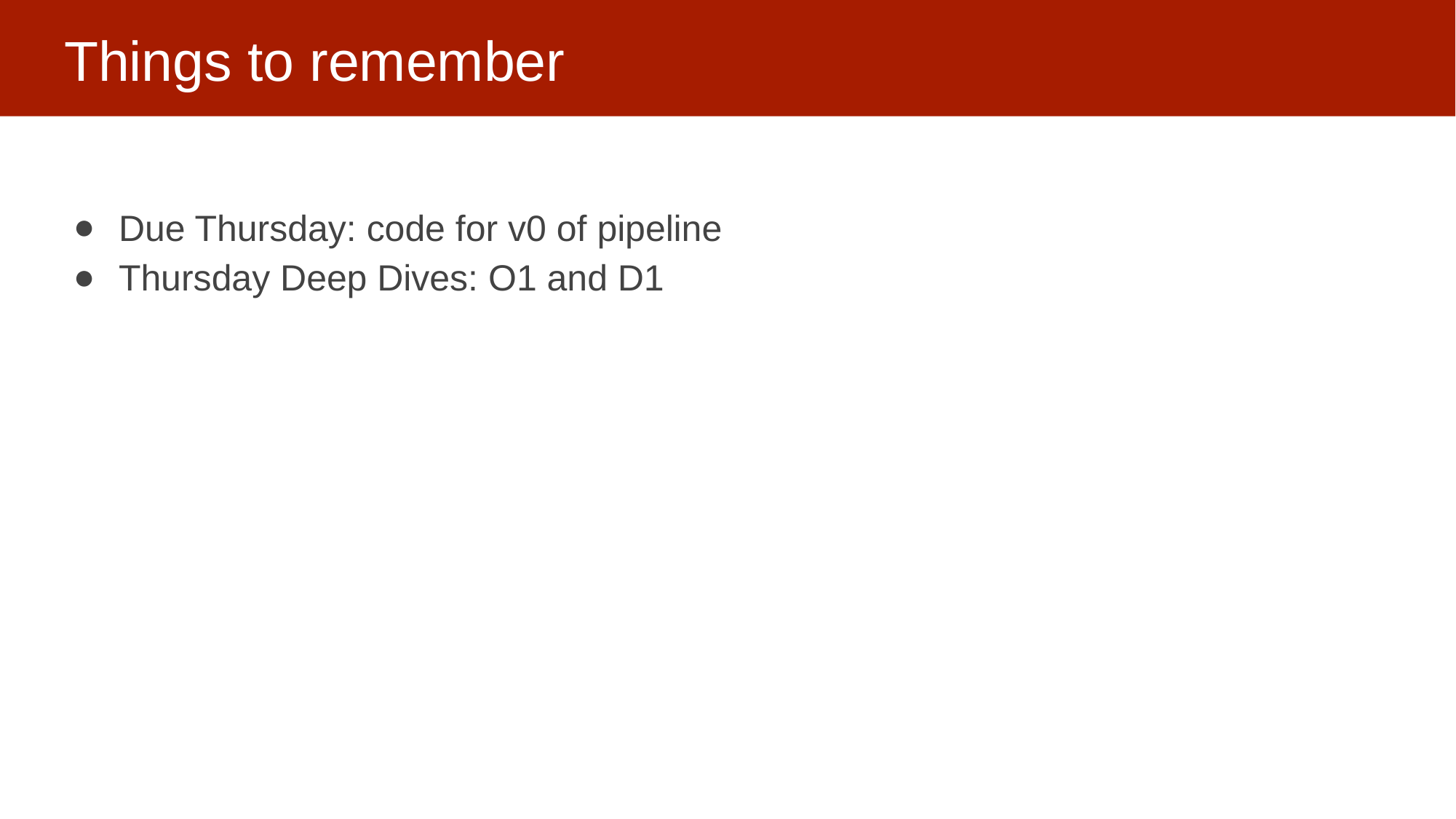

# Things to remember
Due Thursday: code for v0 of pipeline
Thursday Deep Dives: O1 and D1